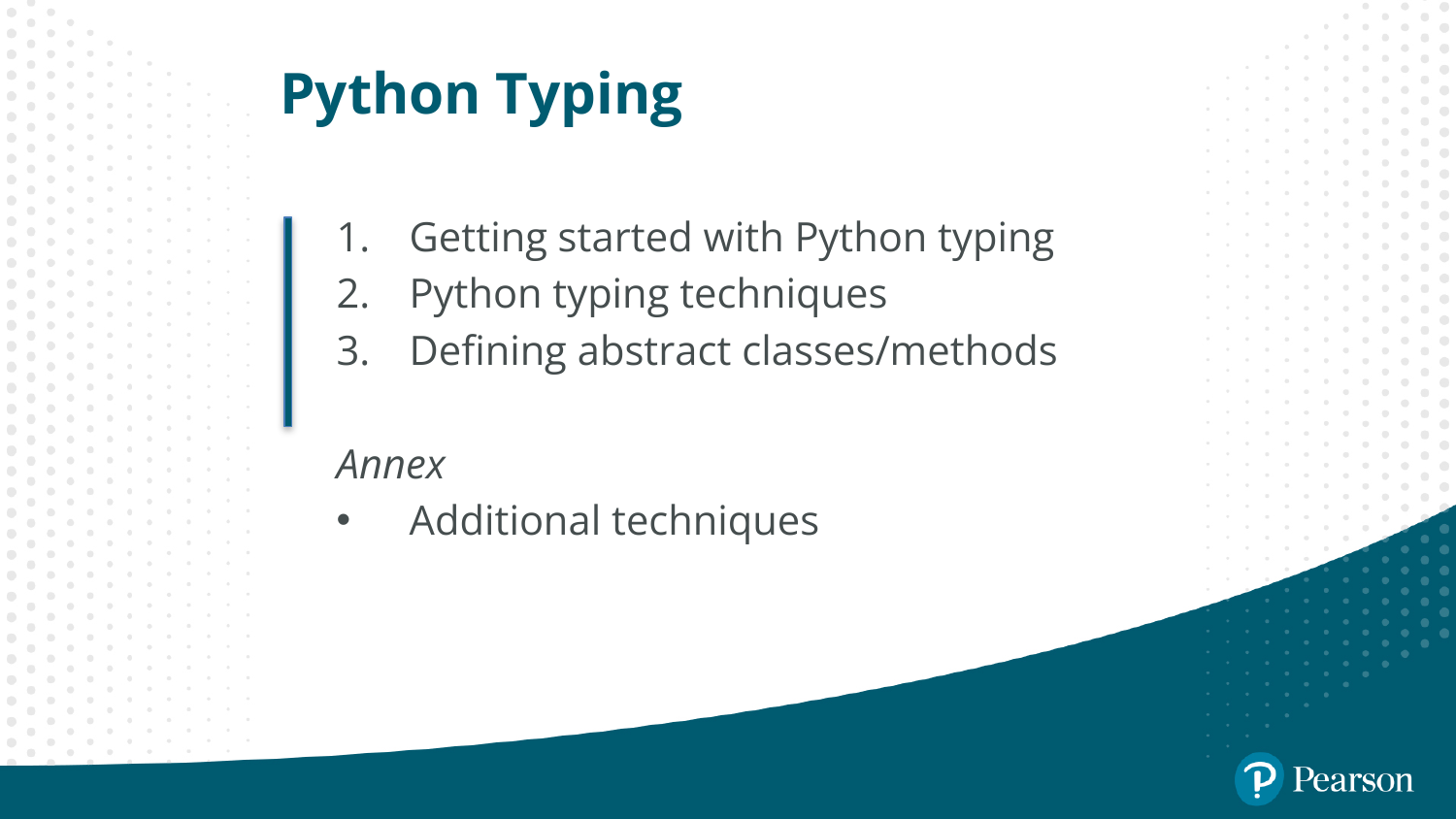

# Python Typing
Getting started with Python typing
Python typing techniques
Defining abstract classes/methods

Annex
Additional techniques